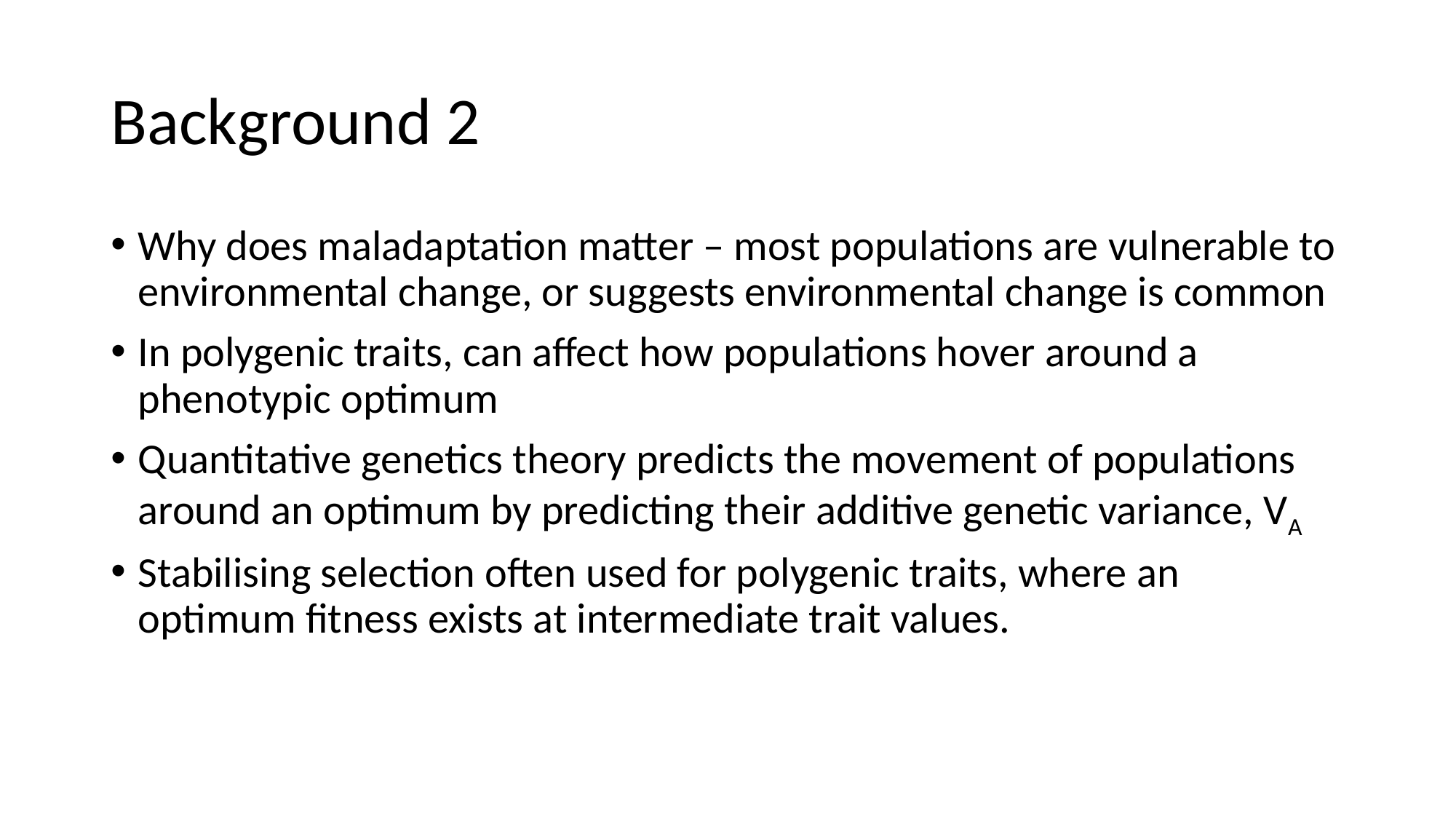

# Background 2
Why does maladaptation matter – most populations are vulnerable to environmental change, or suggests environmental change is common
In polygenic traits, can affect how populations hover around a phenotypic optimum
Quantitative genetics theory predicts the movement of populations around an optimum by predicting their additive genetic variance, VA
Stabilising selection often used for polygenic traits, where an optimum fitness exists at intermediate trait values.